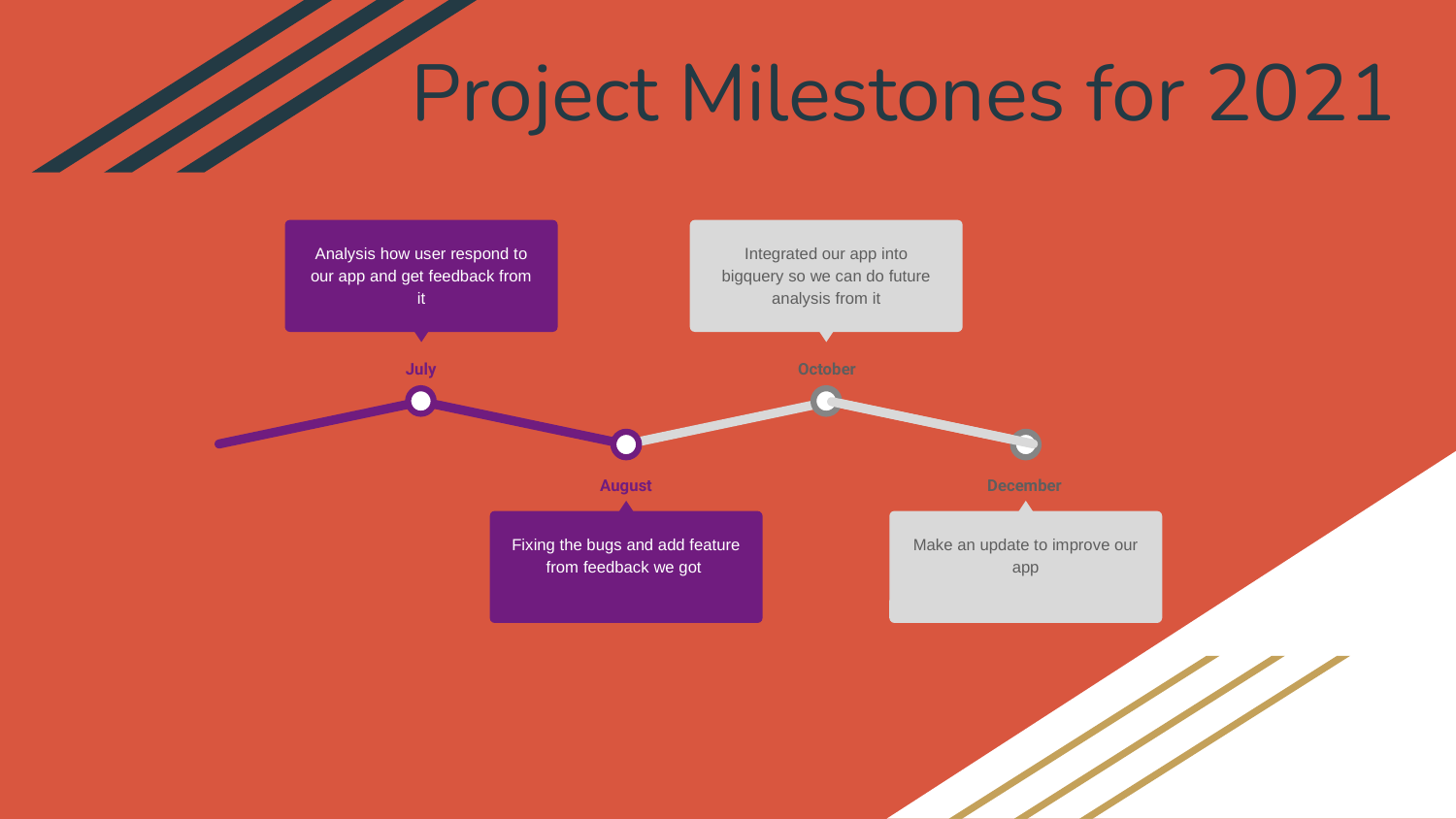

# Project Milestones for 2021

Analysis how user respond to our app and get feedback from it

July

Integrated our app into bigquery so we can do future analysis from it

October

August

Fixing the bugs and add feature from feedback we got

December

Make an update to improve our app